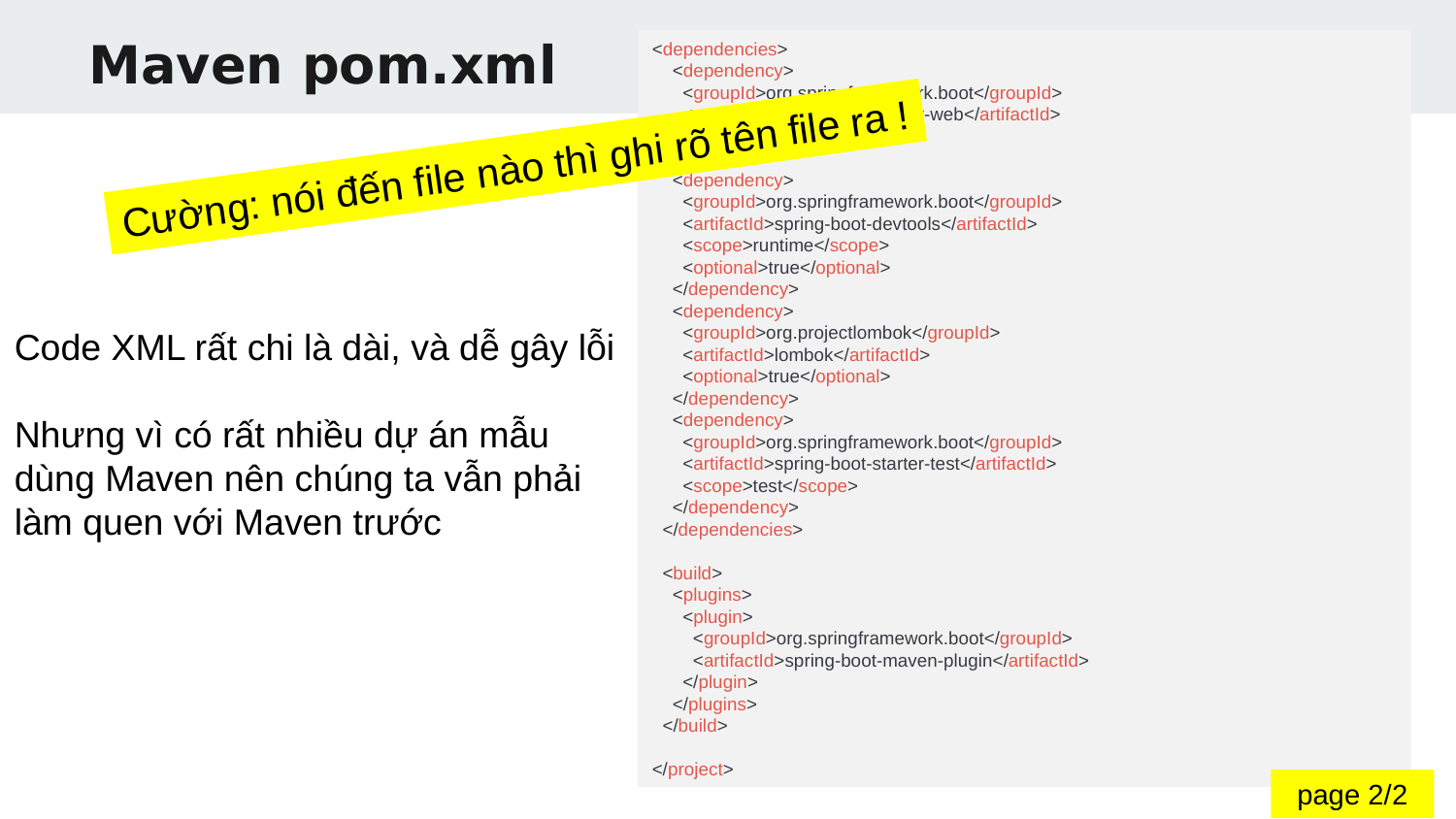

# Maven pom.xml
<dependencies>
    <dependency>
      <groupId>org.springframework.boot</groupId>
      <artifactId>spring-boot-starter-web</artifactId>
    </dependency>

    <dependency>
      <groupId>org.springframework.boot</groupId>
      <artifactId>spring-boot-devtools</artifactId>
      <scope>runtime</scope>
      <optional>true</optional>
    </dependency>
    <dependency>
      <groupId>org.projectlombok</groupId>
      <artifactId>lombok</artifactId>
      <optional>true</optional>
    </dependency>
    <dependency>
      <groupId>org.springframework.boot</groupId>
      <artifactId>spring-boot-starter-test</artifactId>
      <scope>test</scope>
    </dependency>
  </dependencies>

  <build>
    <plugins>
      <plugin>
        <groupId>org.springframework.boot</groupId>
        <artifactId>spring-boot-maven-plugin</artifactId>
      </plugin>
    </plugins>
  </build>

</project>
Cường: nói đến file nào thì ghi rõ tên file ra !
Code XML rất chi là dài, và dễ gây lỗi
Nhưng vì có rất nhiều dự án mẫu dùng Maven nên chúng ta vẫn phải
làm quen với Maven trước
page 2/2